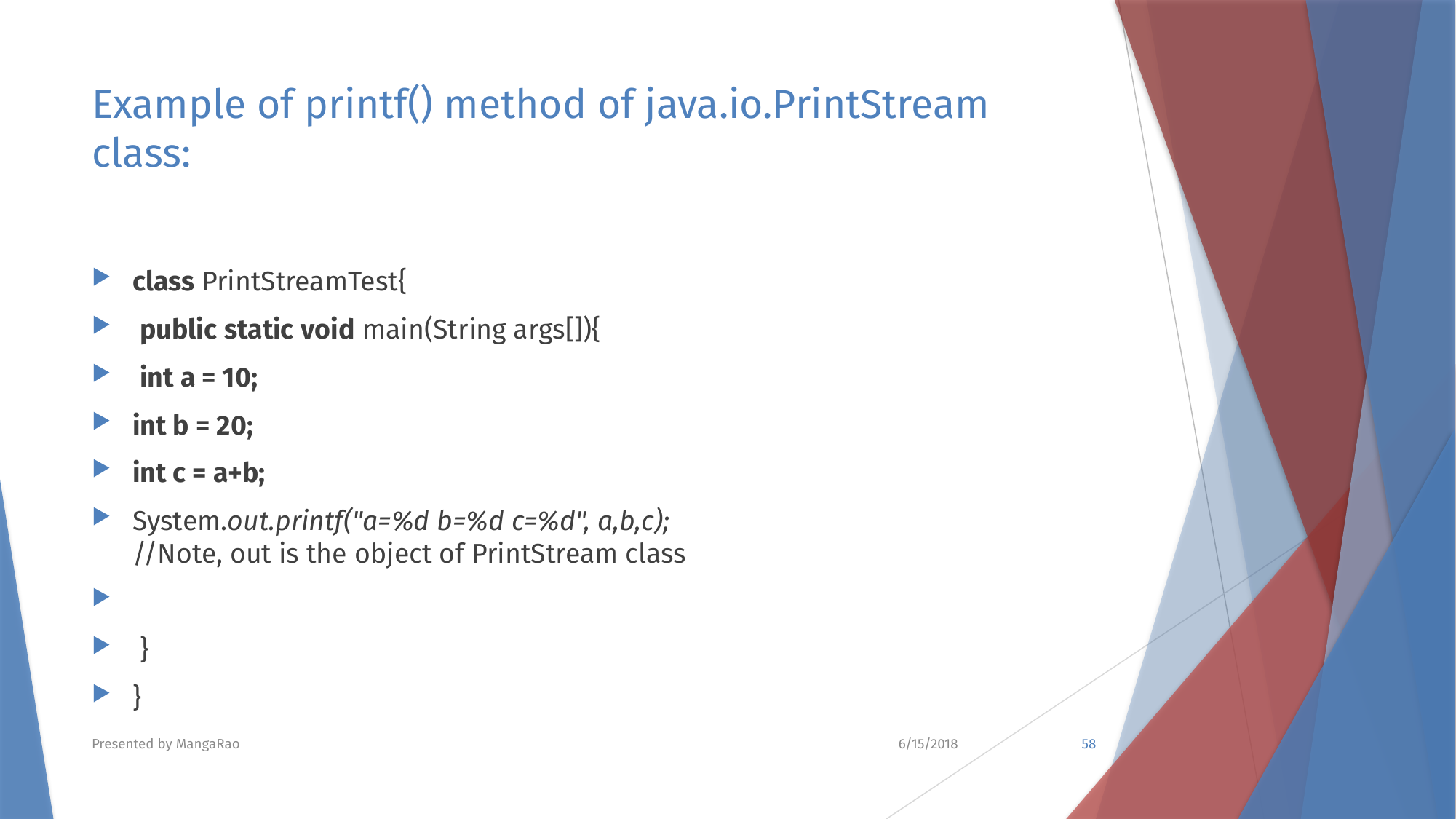

# Example of printf() method of java.io.PrintStream class:
class PrintStreamTest{
 public static void main(String args[]){
 int a = 10;
int b = 20;
int c = a+b;
System.out.printf("a=%d b=%d c=%d", a,b,c); //Note, out is the object of PrintStream class

 }
}

Presented by MangaRao
6/15/2018
58